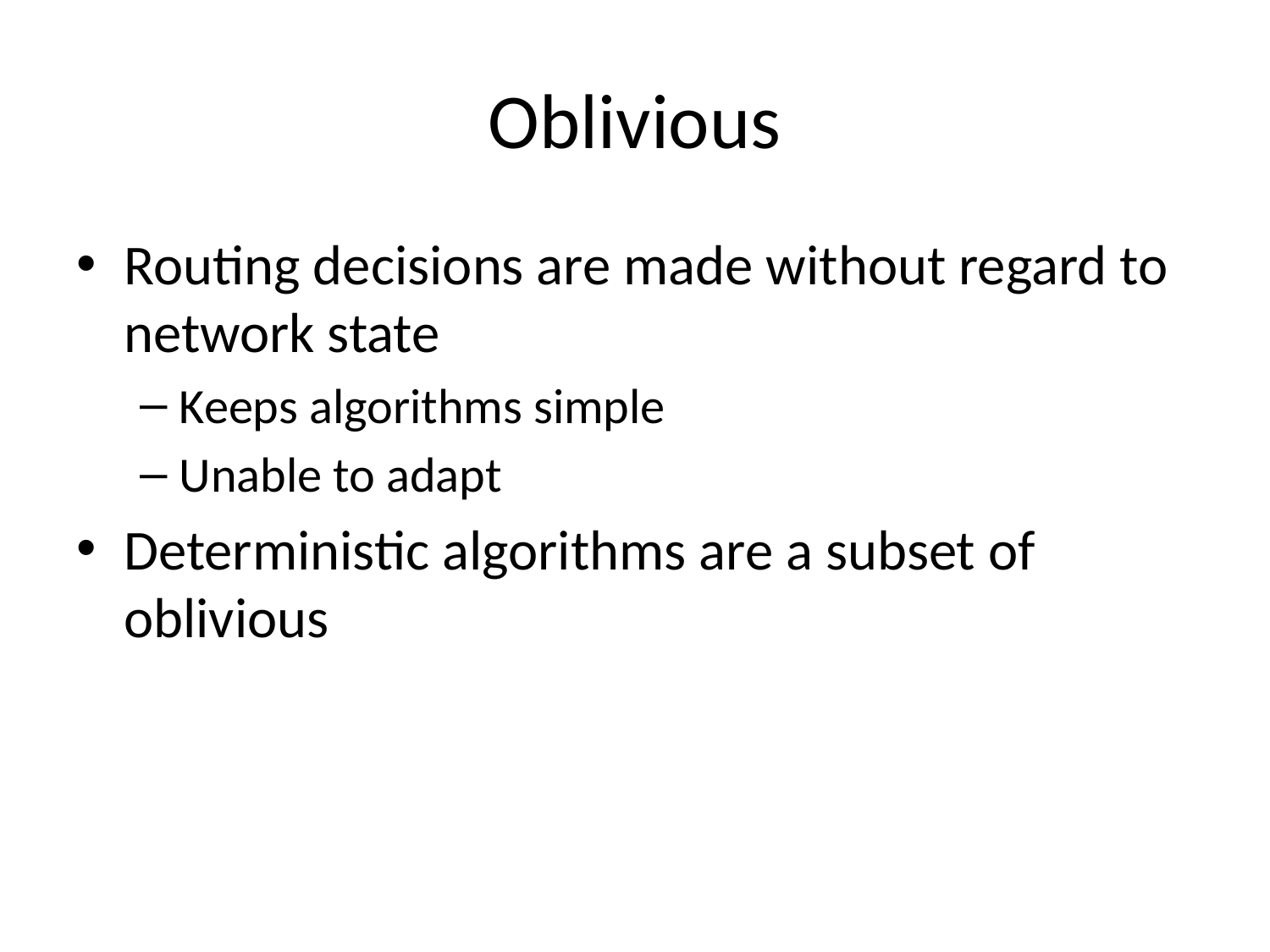

# Oblivious
Routing decisions are made without regard to network state
Keeps algorithms simple
Unable to adapt
Deterministic algorithms are a subset of oblivious